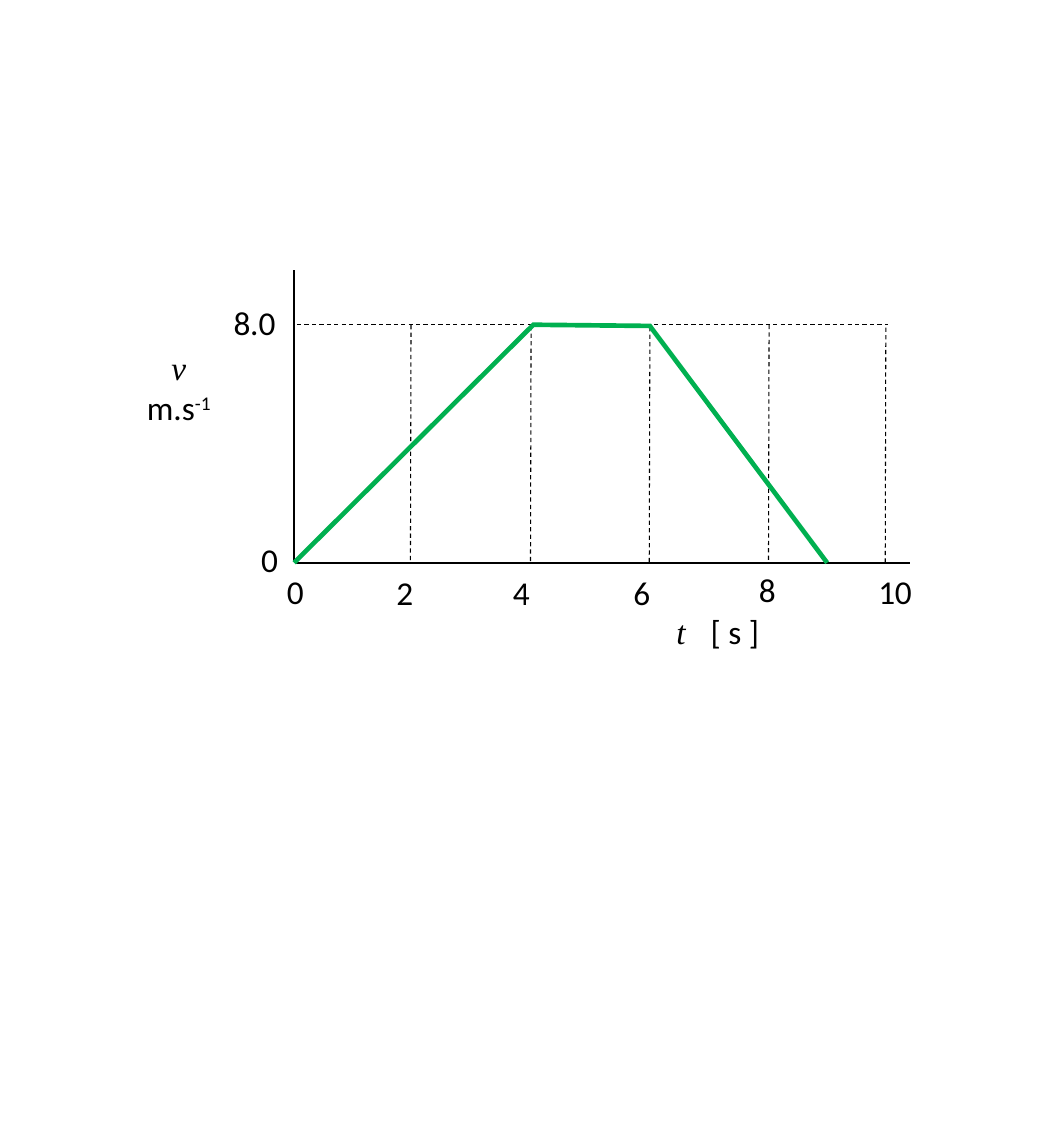

8.0

v
m.s-1
0
8
10
0
2
4
6
t   [ s ]